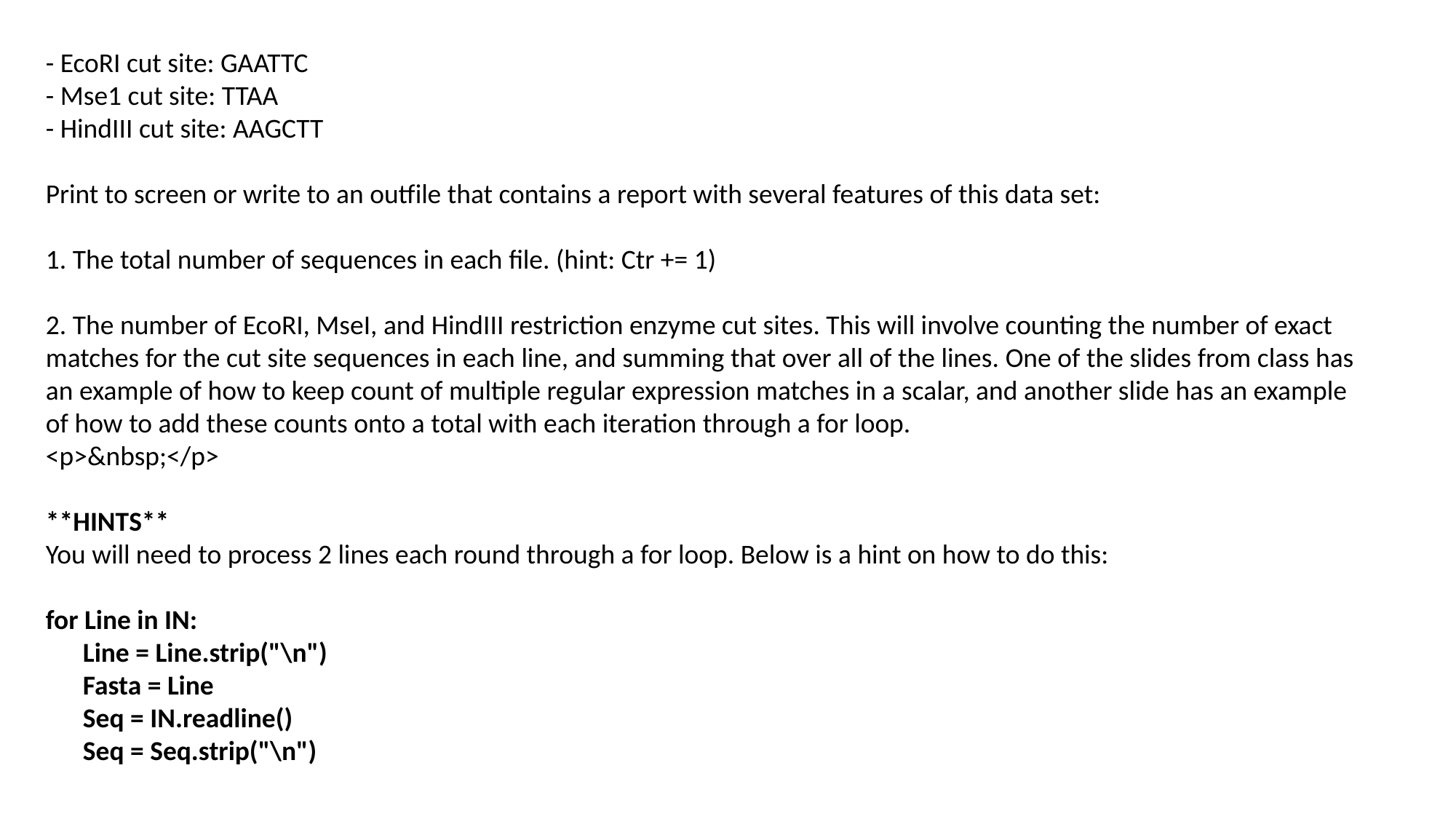

- EcoRI cut site: GAATTC
- Mse1 cut site: TTAA
- HindIII cut site: AAGCTT
Print to screen or write to an outfile that contains a report with several features of this data set:
1. The total number of sequences in each file. (hint: Ctr += 1)
2. The number of EcoRI, MseI, and HindIII restriction enzyme cut sites. This will involve counting the number of exact matches for the cut site sequences in each line, and summing that over all of the lines. One of the slides from class has an example of how to keep count of multiple regular expression matches in a scalar, and another slide has an example of how to add these counts onto a total with each iteration through a for loop.
<p>&nbsp;</p>
**HINTS**
You will need to process 2 lines each round through a for loop. Below is a hint on how to do this:
for Line in IN:
      Line = Line.strip("\n")
      Fasta = Line
      Seq = IN.readline()
      Seq = Seq.strip("\n")